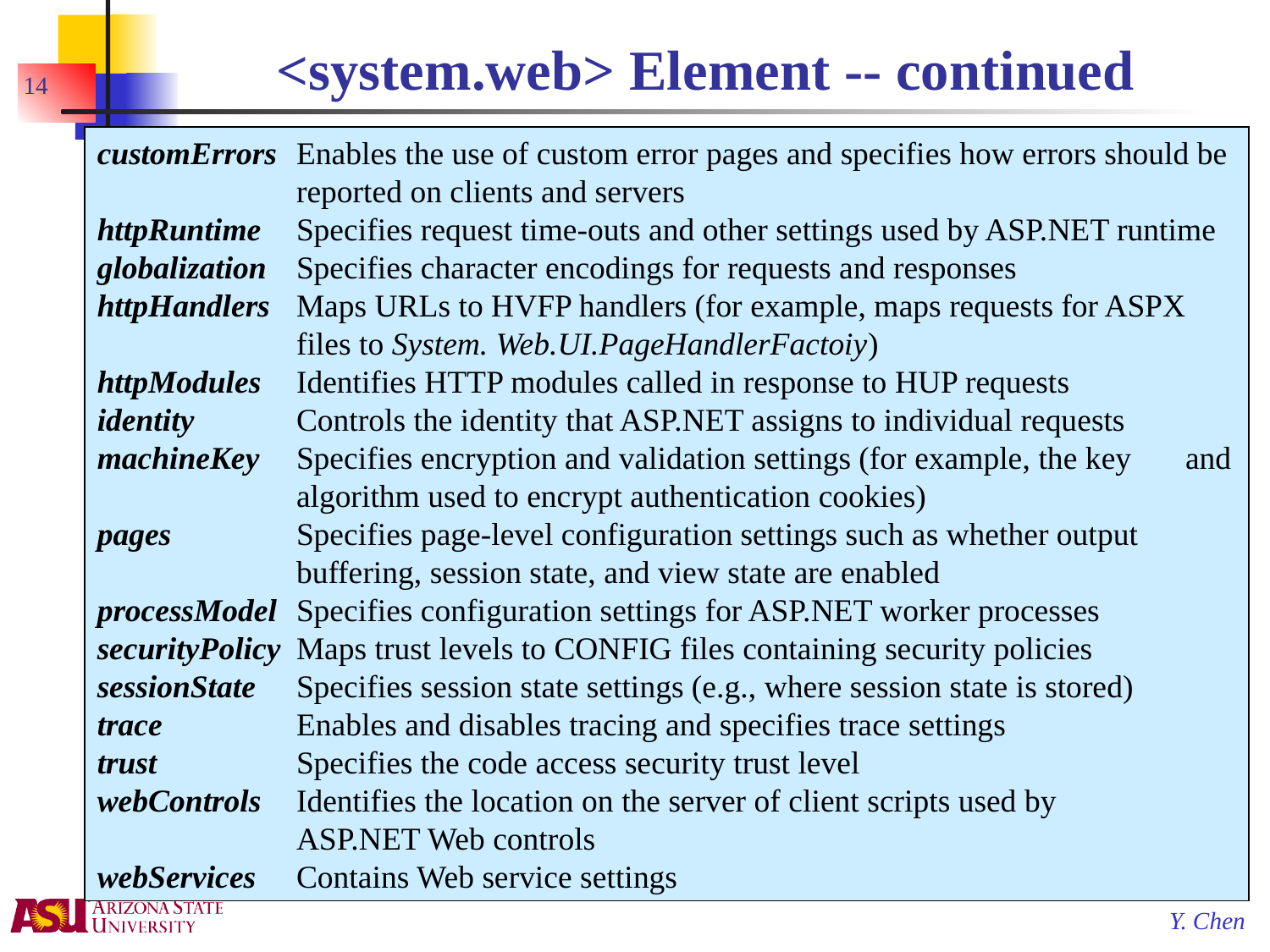

# <system.web> Element -- continued
14
customErrors	Enables the use of custom error pages and specifies how errors should be reported on clients and servers
httpRuntime	Specifies request time-outs and other settings used by ASP.NET runtime
globalization 	Specifies character encodings for requests and responses
httpHandlers	Maps URLs to HVFP handlers (for example, maps requests for ASPX files to System. Web.UI.PageHandlerFactoiy)
httpModules	Identifies HTTP modules called in response to HUP requests
identity	Controls the identity that ASP.NET assigns to individual requests
machineKey	Specifies encryption and validation settings (for example, the key 	and algorithm used to encrypt authentication cookies)
pages	Specifies page-level configuration settings such as whether output 	buffering, session state, and view state are enabled
processModel	Specifies configuration settings for ASP.NET worker processes
securityPolicy 	Maps trust levels to CONFIG files containing security policies
sessionState	Specifies session state settings (e.g., where session state is stored)
trace 	Enables and disables tracing and specifies trace settings
trust	Specifies the code access security trust level
webControls	Identifies the location on the server of client scripts used by 	ASP.NET Web controls
webServices	Contains Web service settings